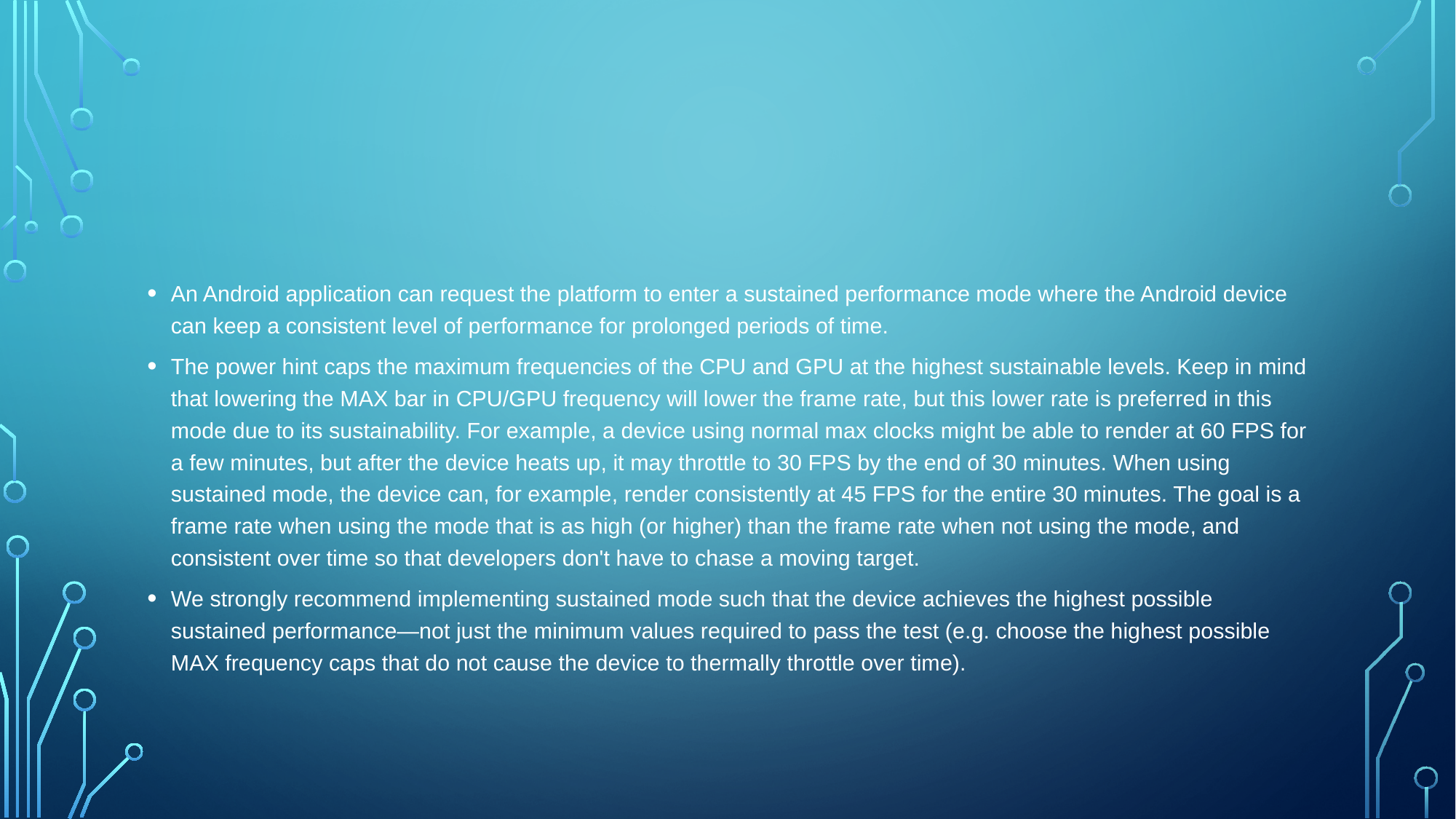

#
An Android application can request the platform to enter a sustained performance mode where the Android device can keep a consistent level of performance for prolonged periods of time.
The power hint caps the maximum frequencies of the CPU and GPU at the highest sustainable levels. Keep in mind that lowering the MAX bar in CPU/GPU frequency will lower the frame rate, but this lower rate is preferred in this mode due to its sustainability. For example, a device using normal max clocks might be able to render at 60 FPS for a few minutes, but after the device heats up, it may throttle to 30 FPS by the end of 30 minutes. When using sustained mode, the device can, for example, render consistently at 45 FPS for the entire 30 minutes. The goal is a frame rate when using the mode that is as high (or higher) than the frame rate when not using the mode, and consistent over time so that developers don't have to chase a moving target.
We strongly recommend implementing sustained mode such that the device achieves the highest possible sustained performance—not just the minimum values required to pass the test (e.g. choose the highest possible MAX frequency caps that do not cause the device to thermally throttle over time).